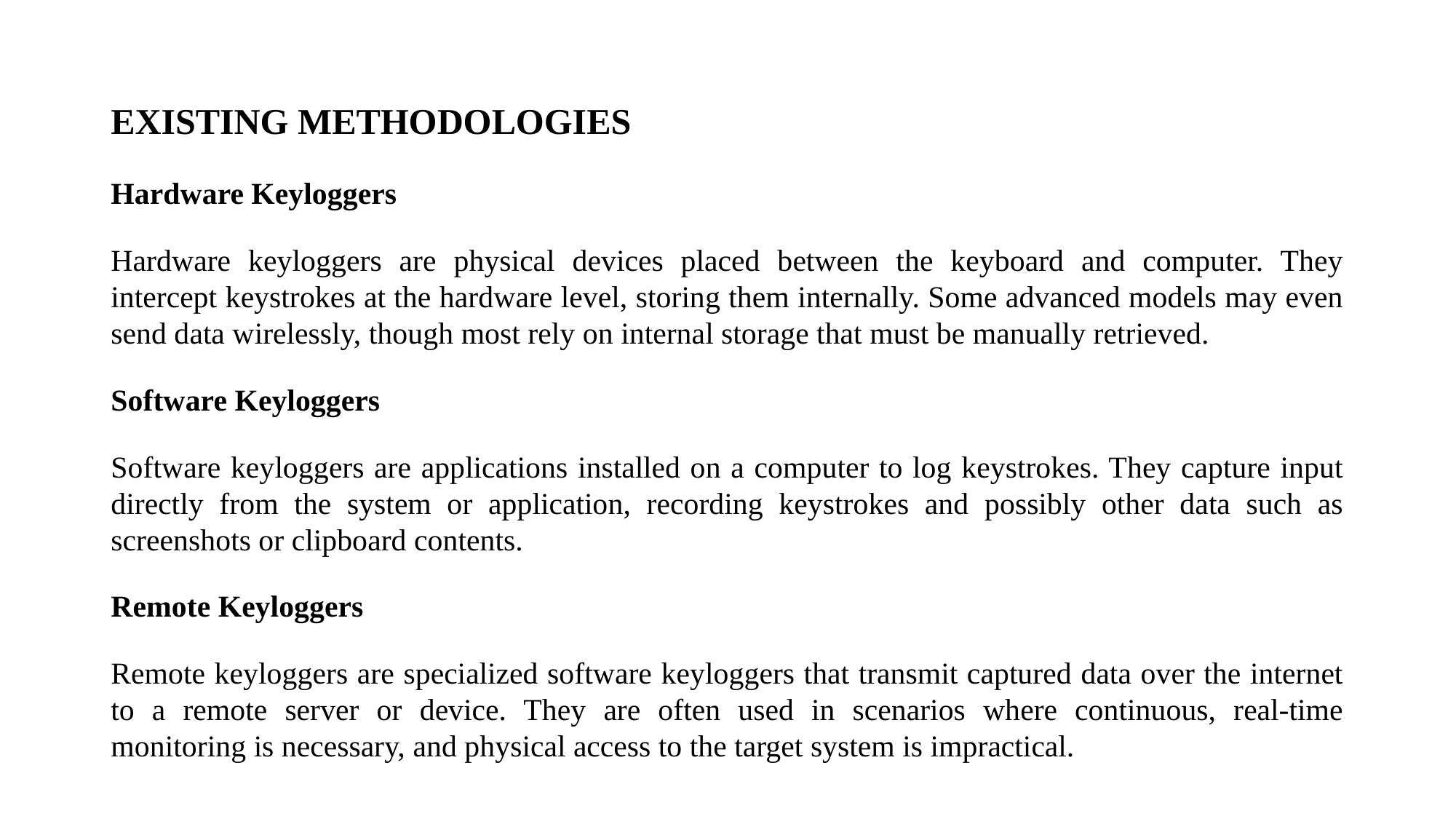

# EXISTING METHODOLOGIES
Hardware Keyloggers
Hardware keyloggers are physical devices placed between the keyboard and computer. They intercept keystrokes at the hardware level, storing them internally. Some advanced models may even send data wirelessly, though most rely on internal storage that must be manually retrieved.
Software Keyloggers
Software keyloggers are applications installed on a computer to log keystrokes. They capture input directly from the system or application, recording keystrokes and possibly other data such as screenshots or clipboard contents.
Remote Keyloggers
Remote keyloggers are specialized software keyloggers that transmit captured data over the internet to a remote server or device. They are often used in scenarios where continuous, real-time monitoring is necessary, and physical access to the target system is impractical.